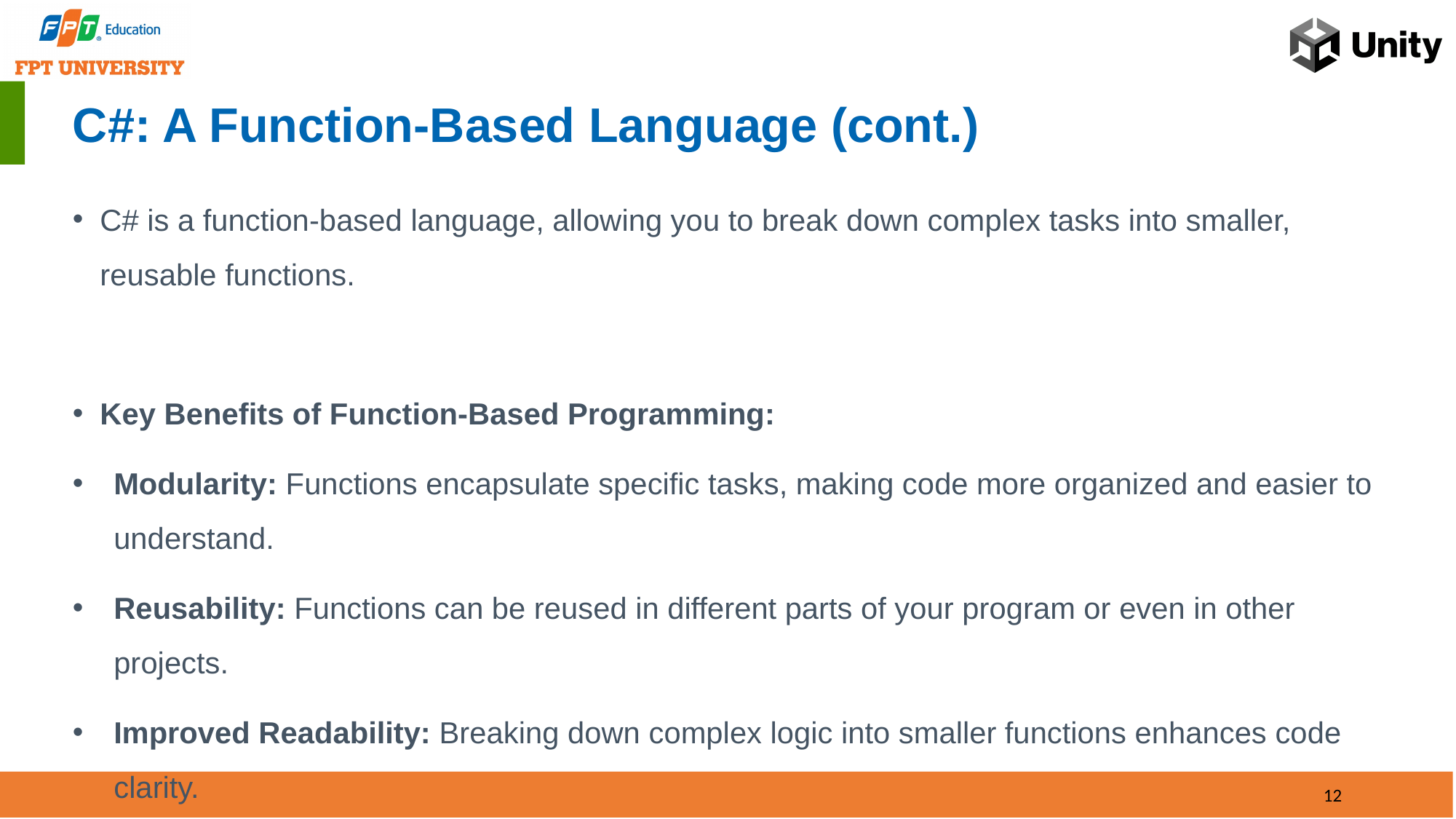

# C#: A Function-Based Language (cont.)
C# is a function-based language, allowing you to break down complex tasks into smaller, reusable functions.

Key Benefits of Function-Based Programming:
Modularity: Functions encapsulate specific tasks, making code more organized and easier to understand.
Reusability: Functions can be reused in different parts of your program or even in other projects.
Improved Readability: Breaking down complex logic into smaller functions enhances code clarity.
Efficient Development: By reusing existing functions, you can save time and effort.
12